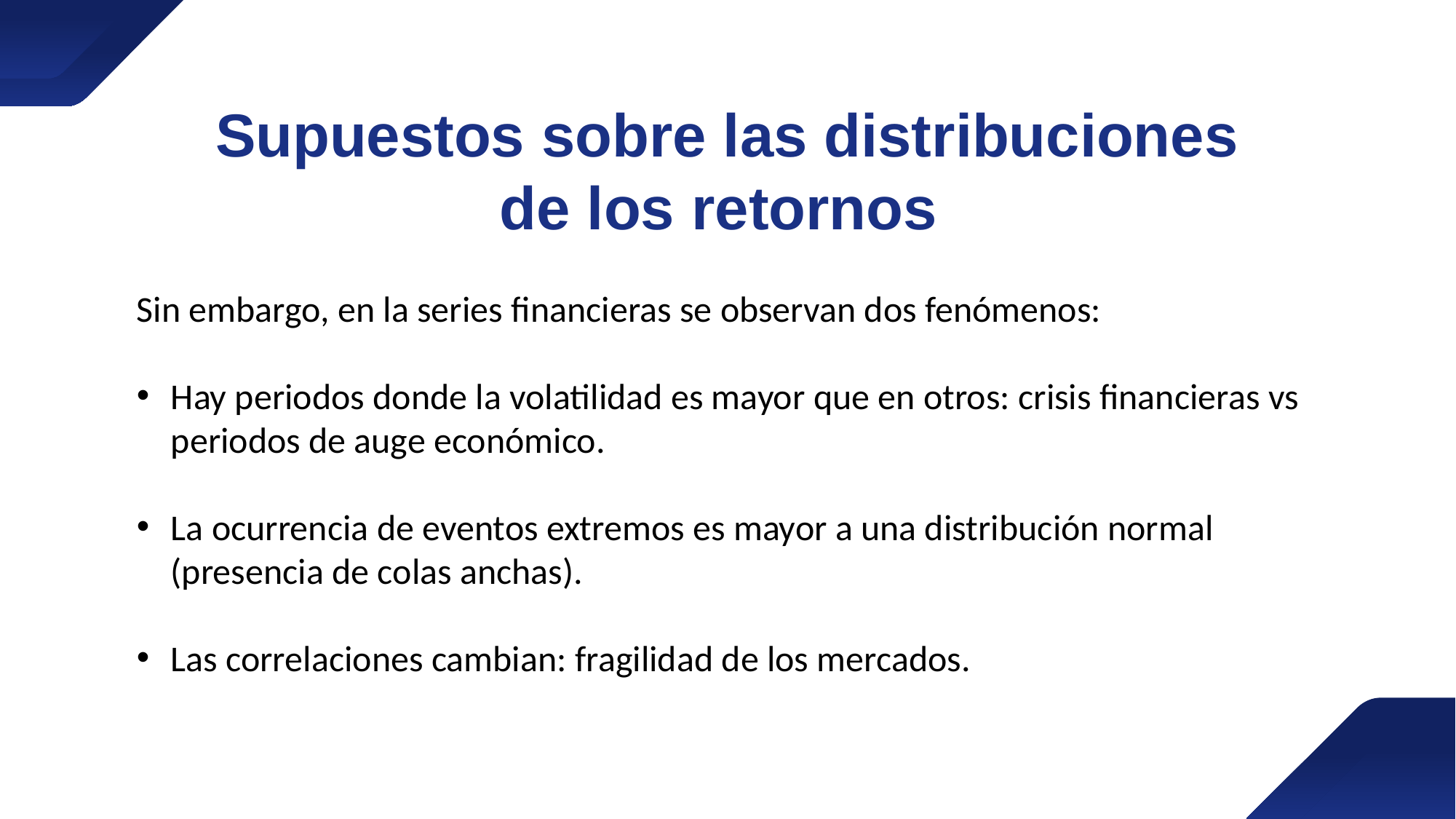

Supuestos sobre las distribuciones de los retornos
Sin embargo, en la series financieras se observan dos fenómenos:

Hay periodos donde la volatilidad es mayor que en otros: crisis financieras vs periodos de auge económico.

La ocurrencia de eventos extremos es mayor a una distribución normal (presencia de colas anchas).

Las correlaciones cambian: fragilidad de los mercados.